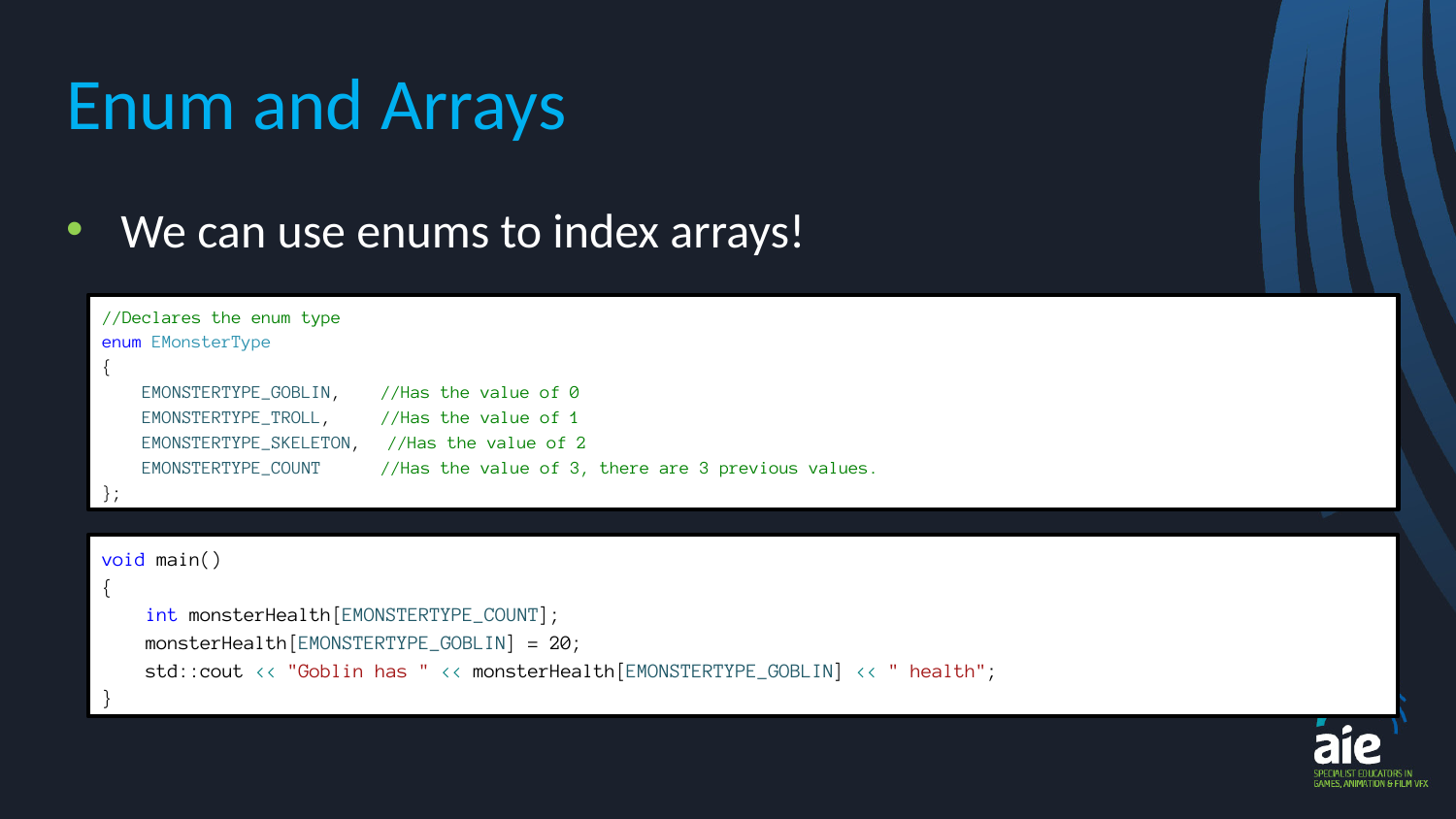

# Enum and Arrays
We can use enums to index arrays!
//Declares the enum type
enum EMonsterType
{
    EMONSTERTYPE_GOBLIN,    //Has the value of 0
    EMONSTERTYPE_TROLL,     //Has the value of 1
    EMONSTERTYPE_SKELETON,     //Has the value of 2
    EMONSTERTYPE_COUNT      //Has the value of 3, there are 3 previous values.
};
void main()
{
    int monsterHealth[EMONSTERTYPE_COUNT];
    monsterHealth[EMONSTERTYPE_GOBLIN] = 20;
    std::cout << "Goblin has " << monsterHealth[EMONSTERTYPE_GOBLIN] << " health";
}